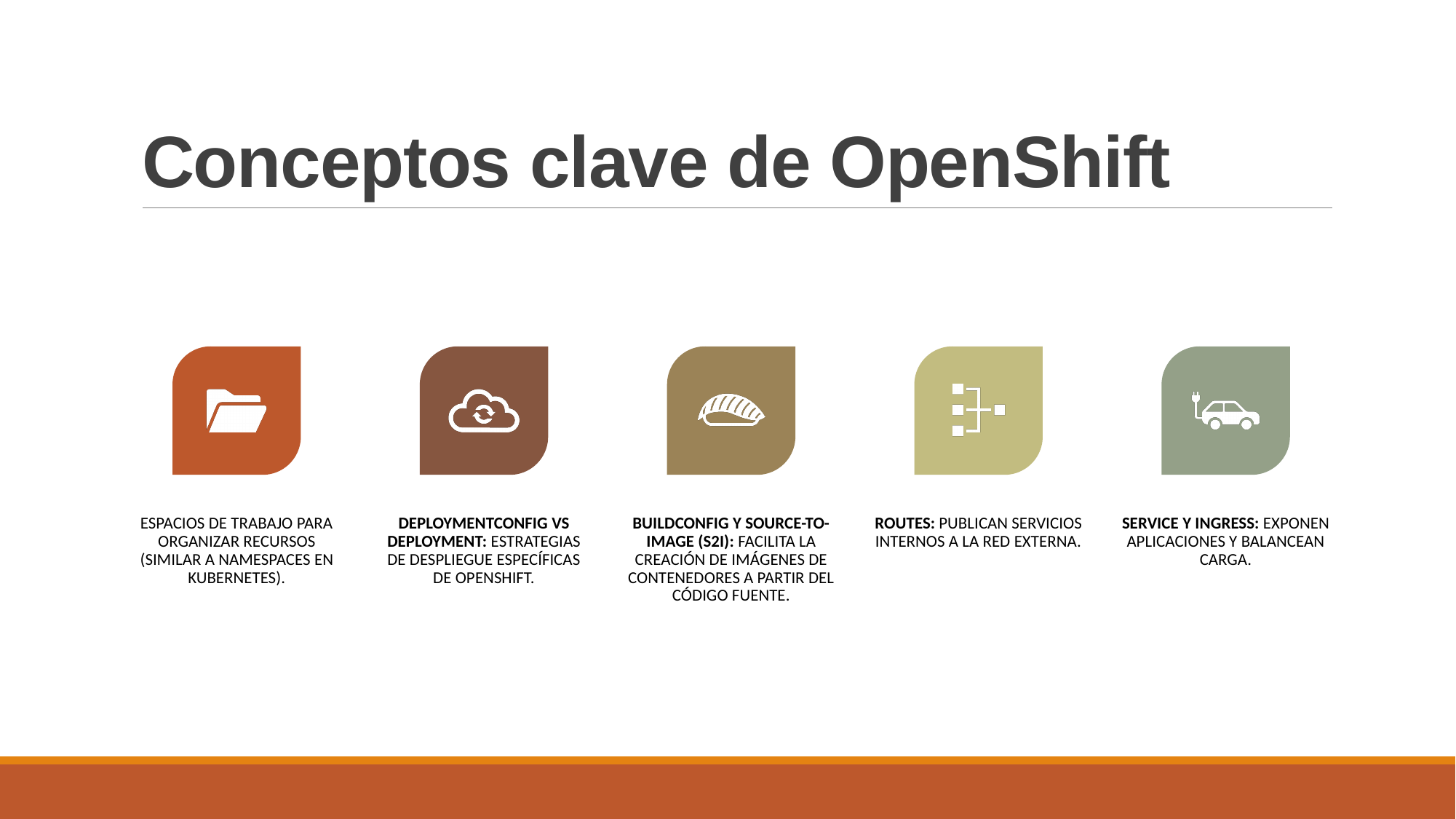

# Conceptos clave de OpenShift
Espacios de trabajo para organizar recursos (similar a namespaces en Kubernetes).
DeploymentConfig vs Deployment: Estrategias de despliegue específicas de OpenShift.
BuildConfig y Source-to-Image (S2I): Facilita la creación de imágenes de contenedores a partir del código fuente.
Routes: Publican servicios internos a la red externa.
Service y Ingress: Exponen aplicaciones y balancean carga.